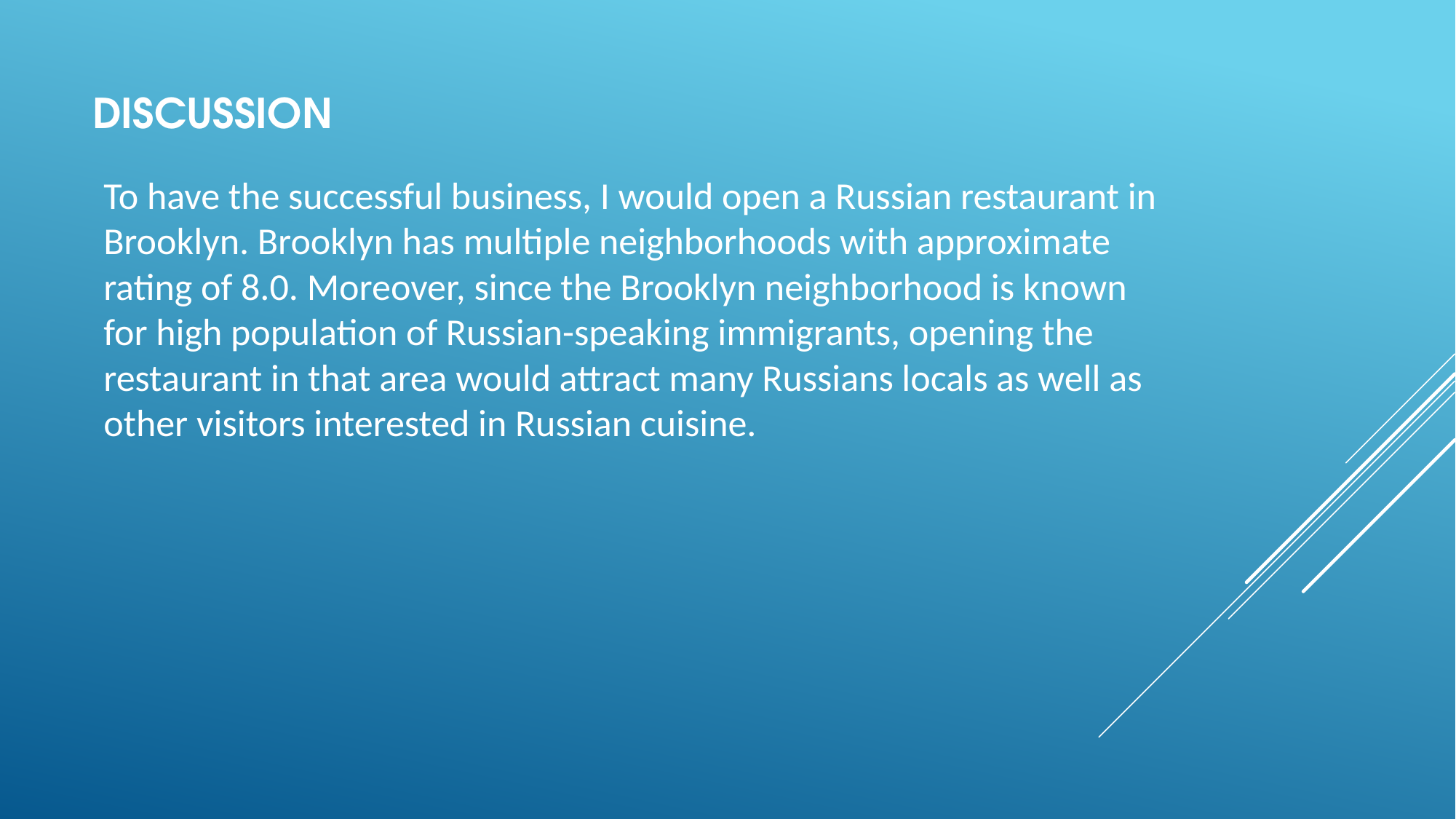

# Discussion
To have the successful business, I would open a Russian restaurant in Brooklyn. Brooklyn has multiple neighborhoods with approximate rating of 8.0. Moreover, since the Brooklyn neighborhood is known for high population of Russian-speaking immigrants, opening the restaurant in that area would attract many Russians locals as well as other visitors interested in Russian cuisine.